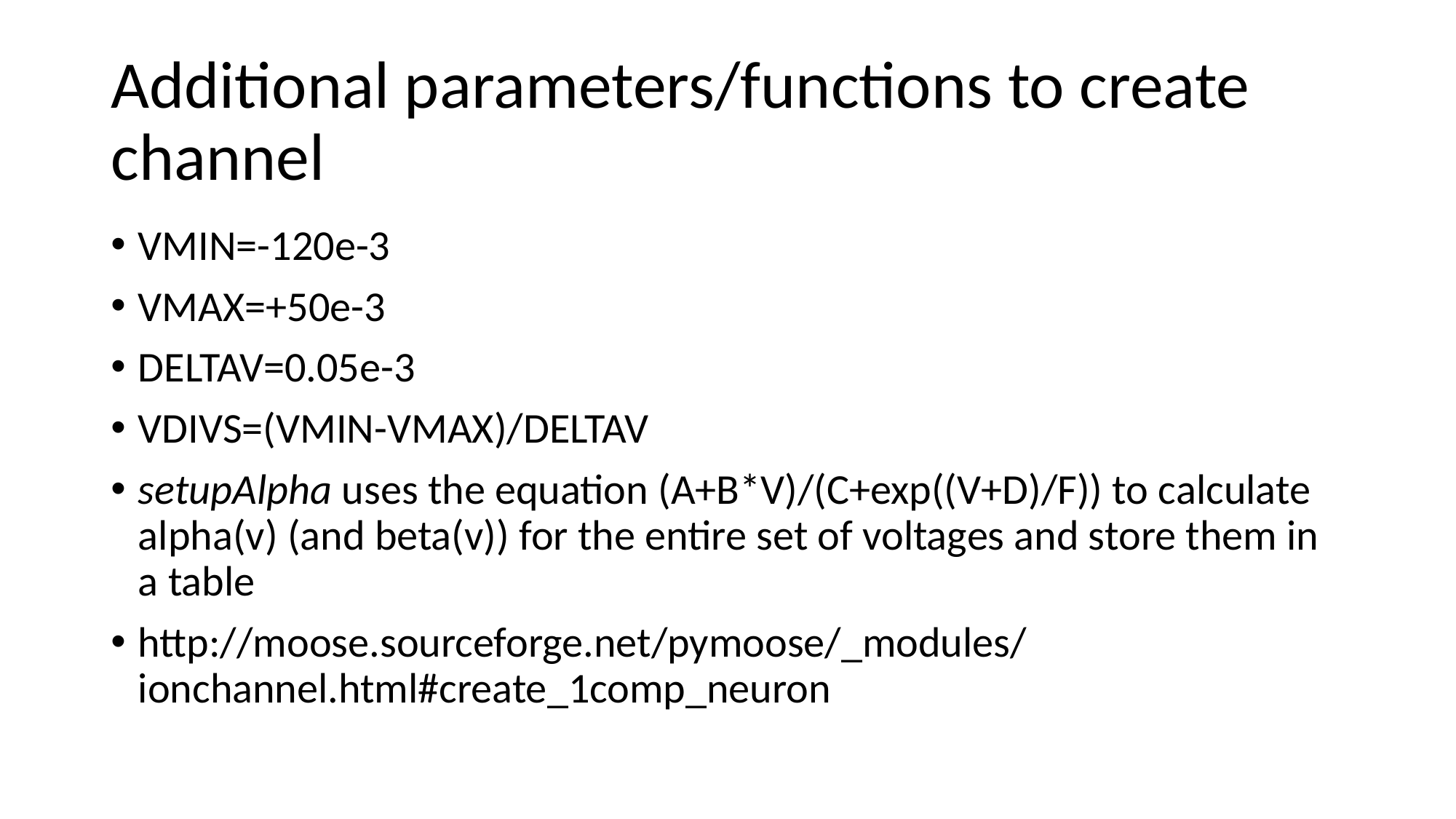

# Additional parameters/functions to create channel
VMIN=-120e-3
VMAX=+50e-3
DELTAV=0.05e-3
VDIVS=(VMIN-VMAX)/DELTAV
setupAlpha uses the equation (A+B*V)/(C+exp((V+D)/F)) to calculate alpha(v) (and beta(v)) for the entire set of voltages and store them in a table
http://moose.sourceforge.net/pymoose/_modules/ionchannel.html#create_1comp_neuron